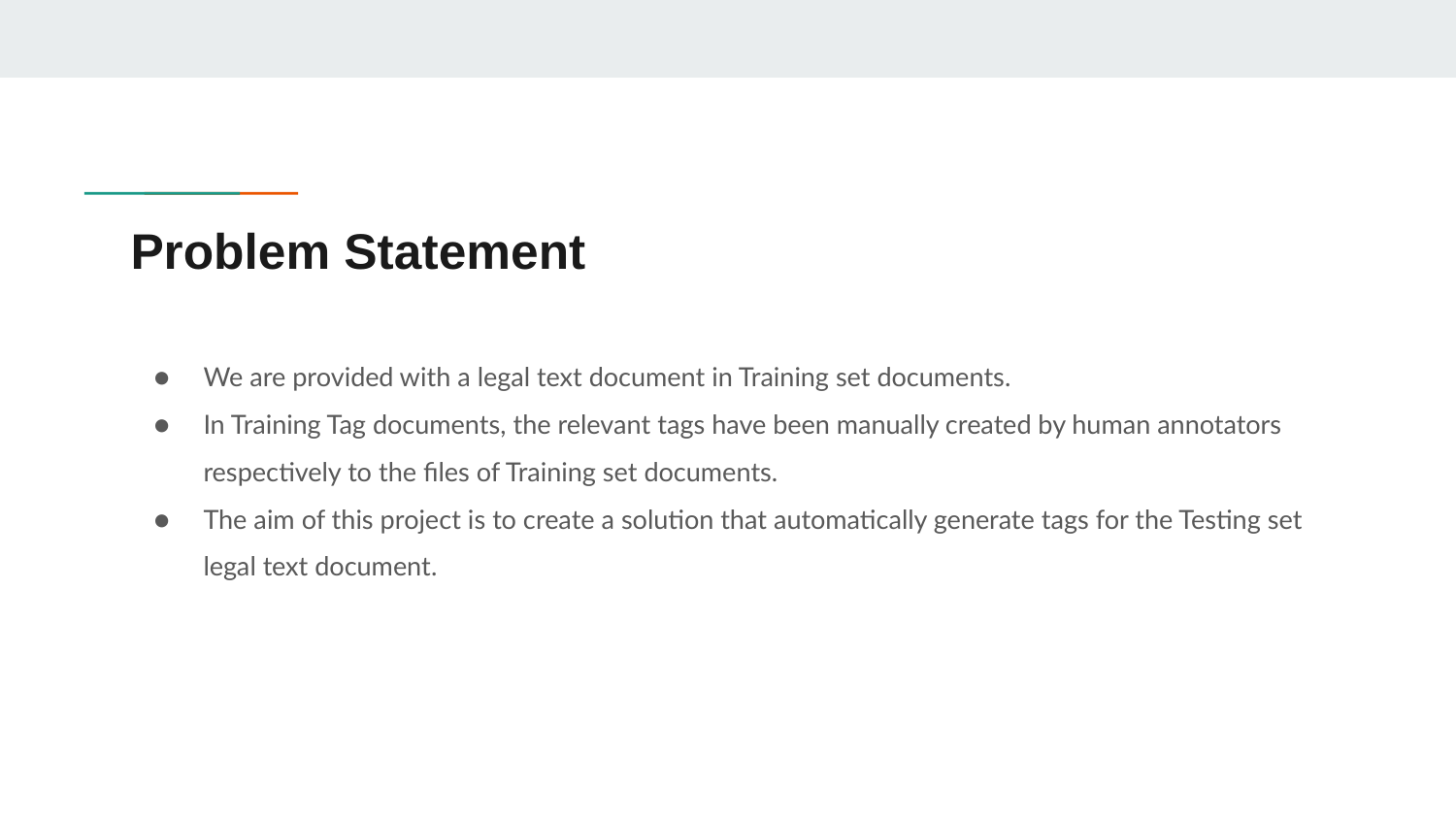

# Problem Statement
We are provided with a legal text document in Training set documents.
In Training Tag documents, the relevant tags have been manually created by human annotators respectively to the files of Training set documents.
The aim of this project is to create a solution that automatically generate tags for the Testing set legal text document.